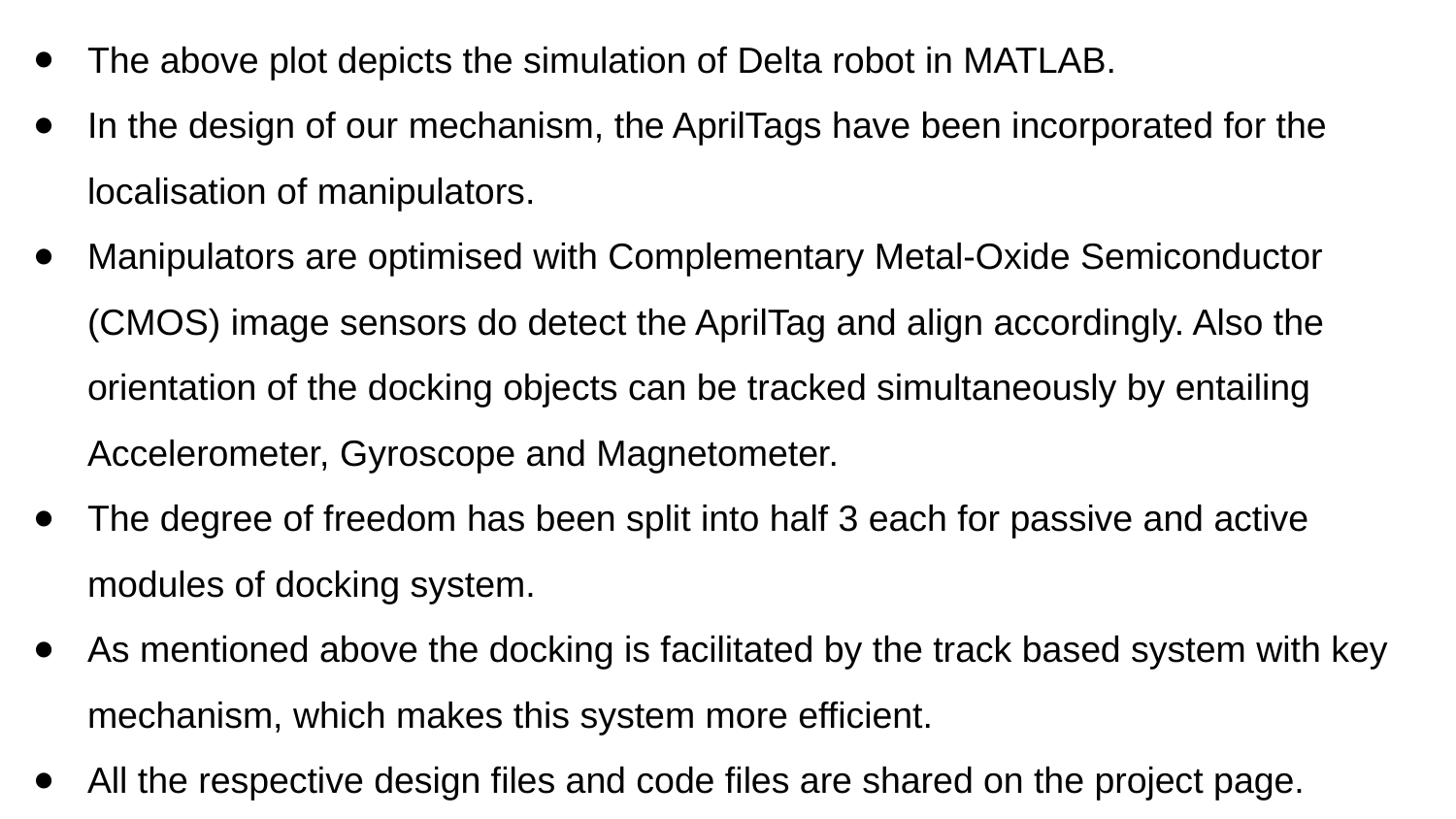

The above plot depicts the simulation of Delta robot in MATLAB.
In the design of our mechanism, the AprilTags have been incorporated for the localisation of manipulators.
Manipulators are optimised with Complementary Metal-Oxide Semiconductor (CMOS) image sensors do detect the AprilTag and align accordingly. Also the orientation of the docking objects can be tracked simultaneously by entailing Accelerometer, Gyroscope and Magnetometer.
The degree of freedom has been split into half 3 each for passive and active modules of docking system.
As mentioned above the docking is facilitated by the track based system with key mechanism, which makes this system more efficient.
All the respective design files and code files are shared on the project page.